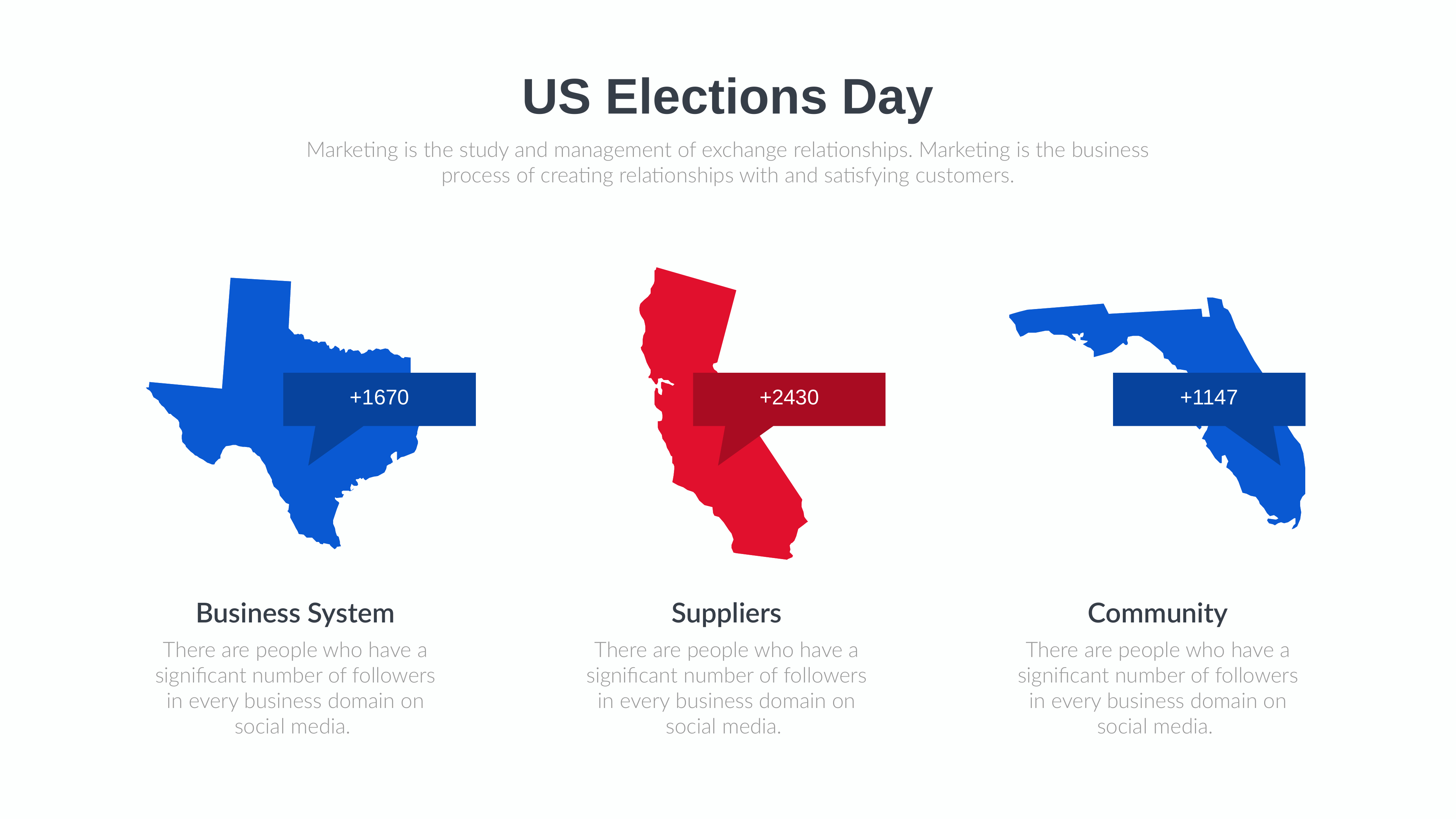

US Elections Day
Marketing is the study and management of exchange relationships. Marketing is the business process of creating relationships with and satisfying customers.

+2430

+1670

+1147
Business System
There are people who have a significant number of followers in every business domain on social media.
Suppliers
There are people who have a significant number of followers in every business domain on social media.
Community
There are people who have a significant number of followers in every business domain on social media.